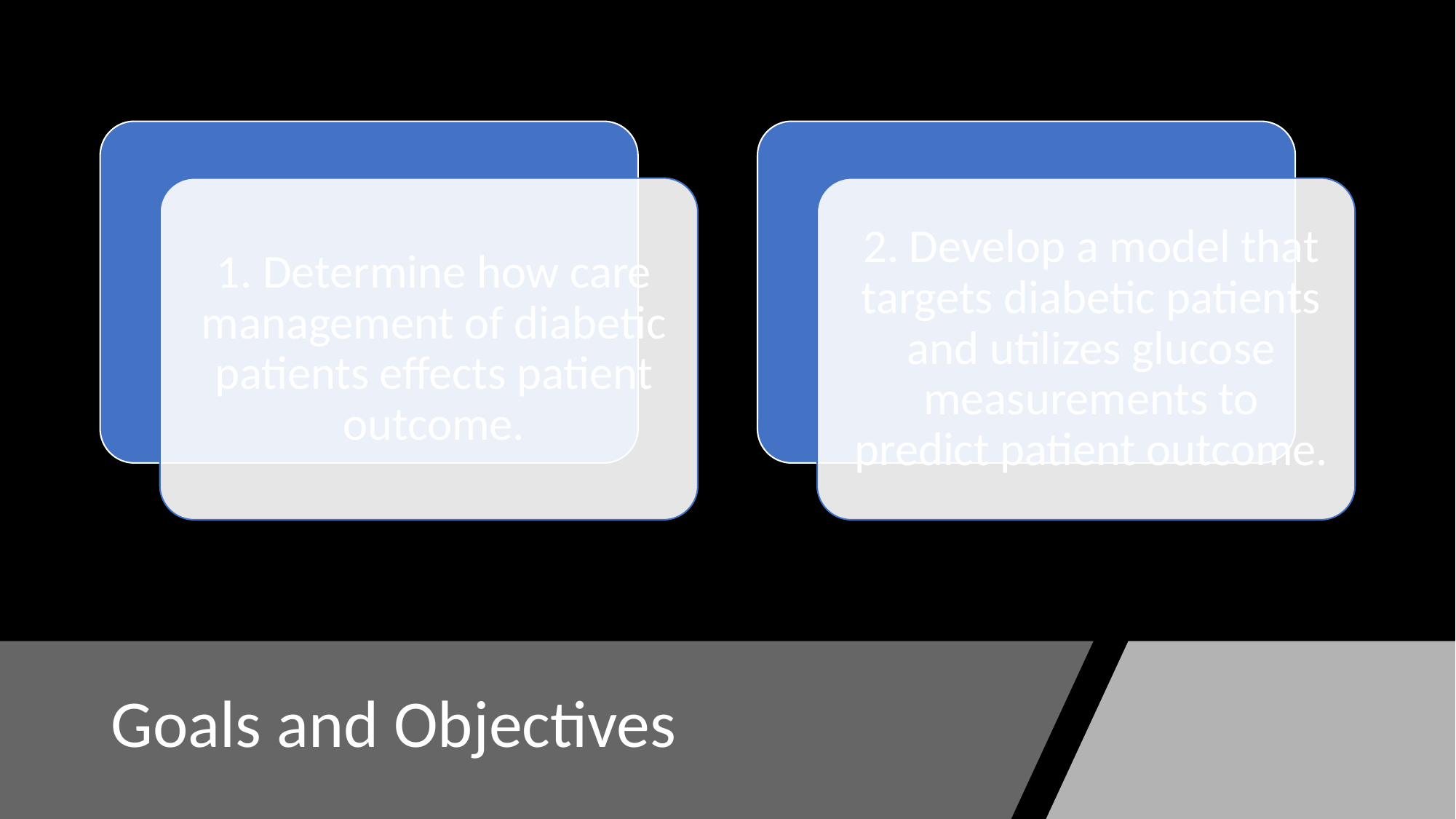

1. Determine how care management of diabetic patients effects patient outcome.
2. Develop a model that targets diabetic patients and utilizes glucose measurements to predict patient outcome.

# Goals and Objectives